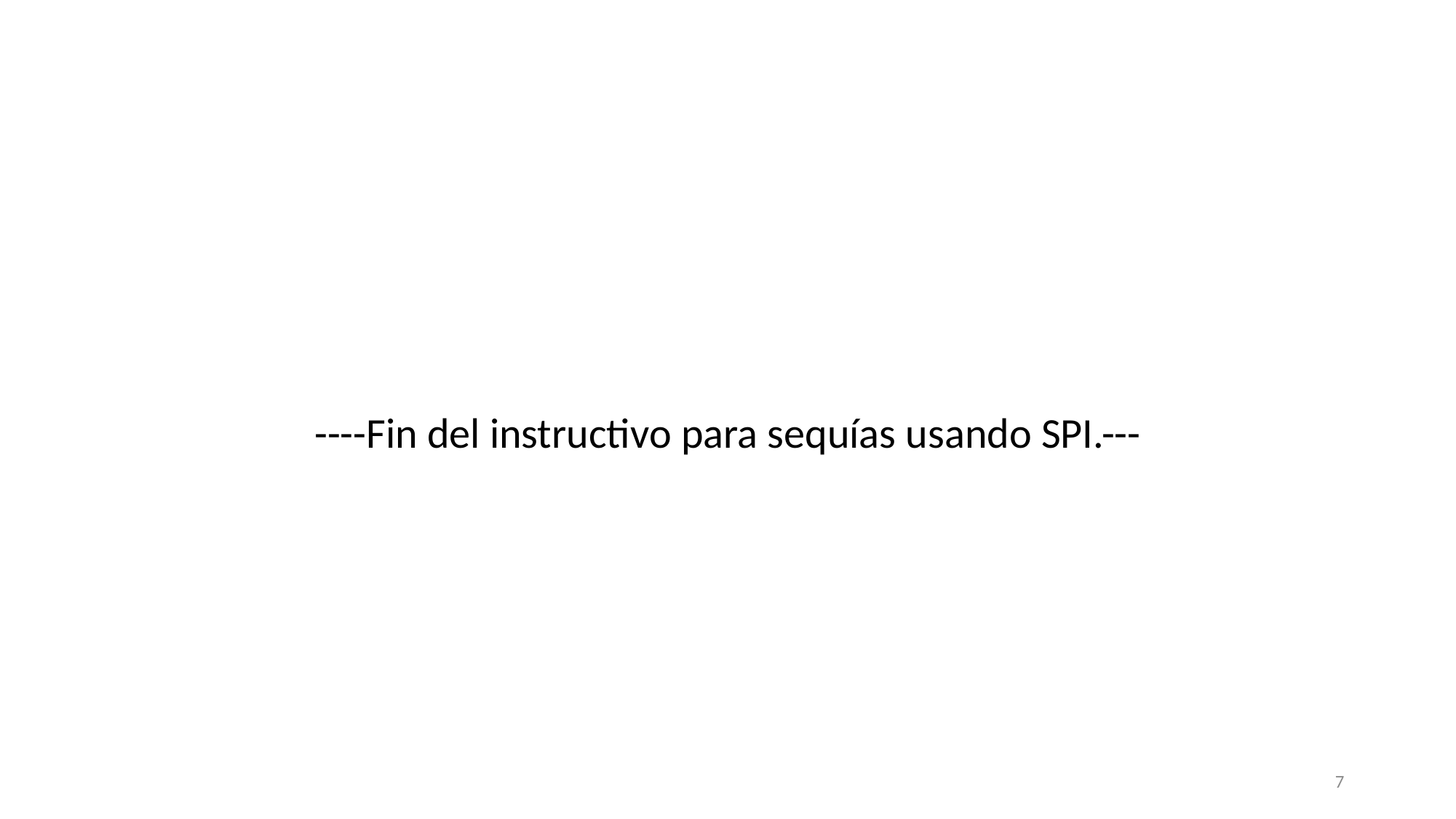

#

----Fin del instructivo para sequías usando SPI.---
7